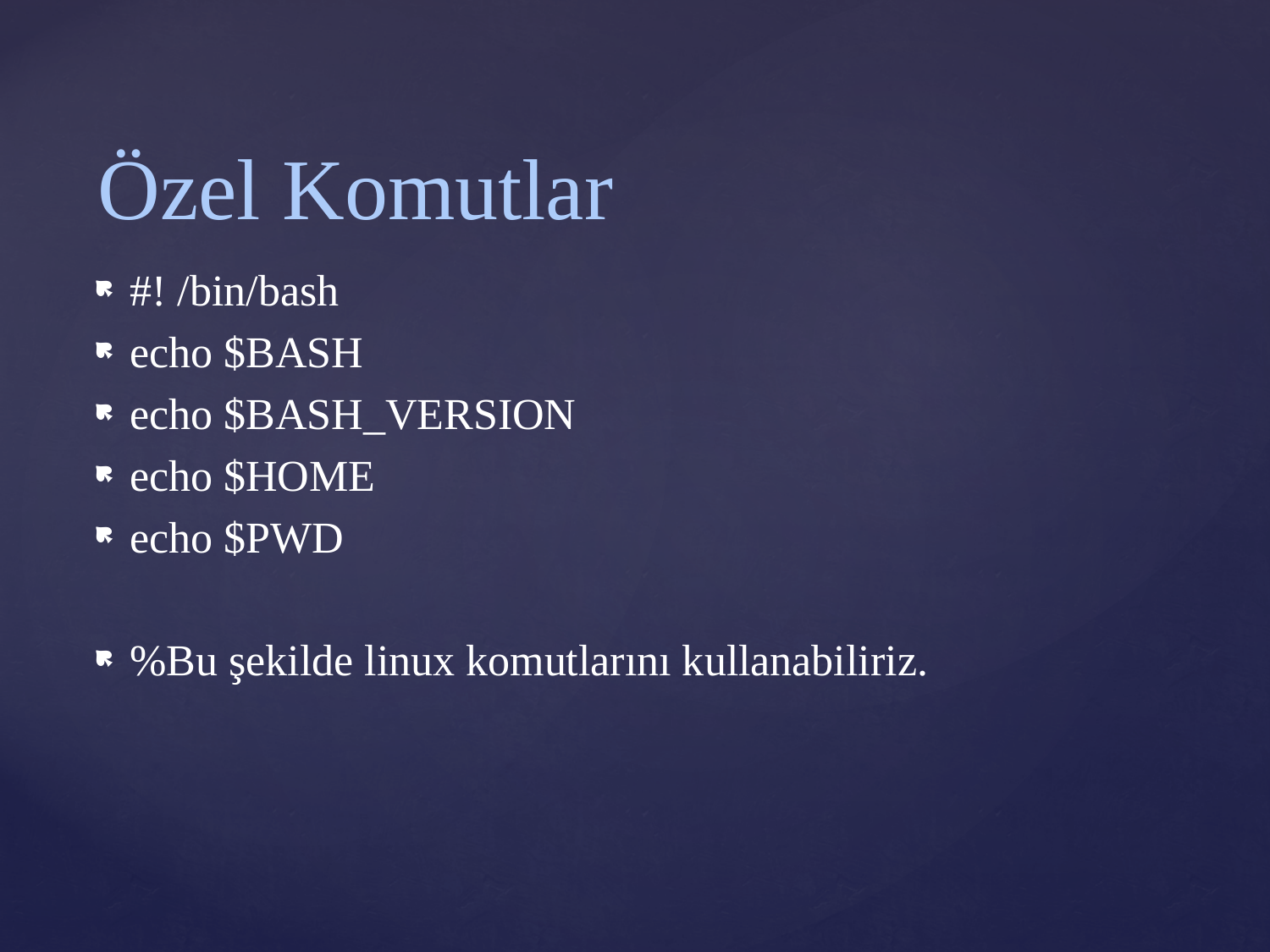

# Özel Komutlar
#! /bin/bash
echo $BASH
echo $BASH_VERSION
echo $HOME
echo $PWD

%Bu şekilde linux komutlarını kullanabiliriz.